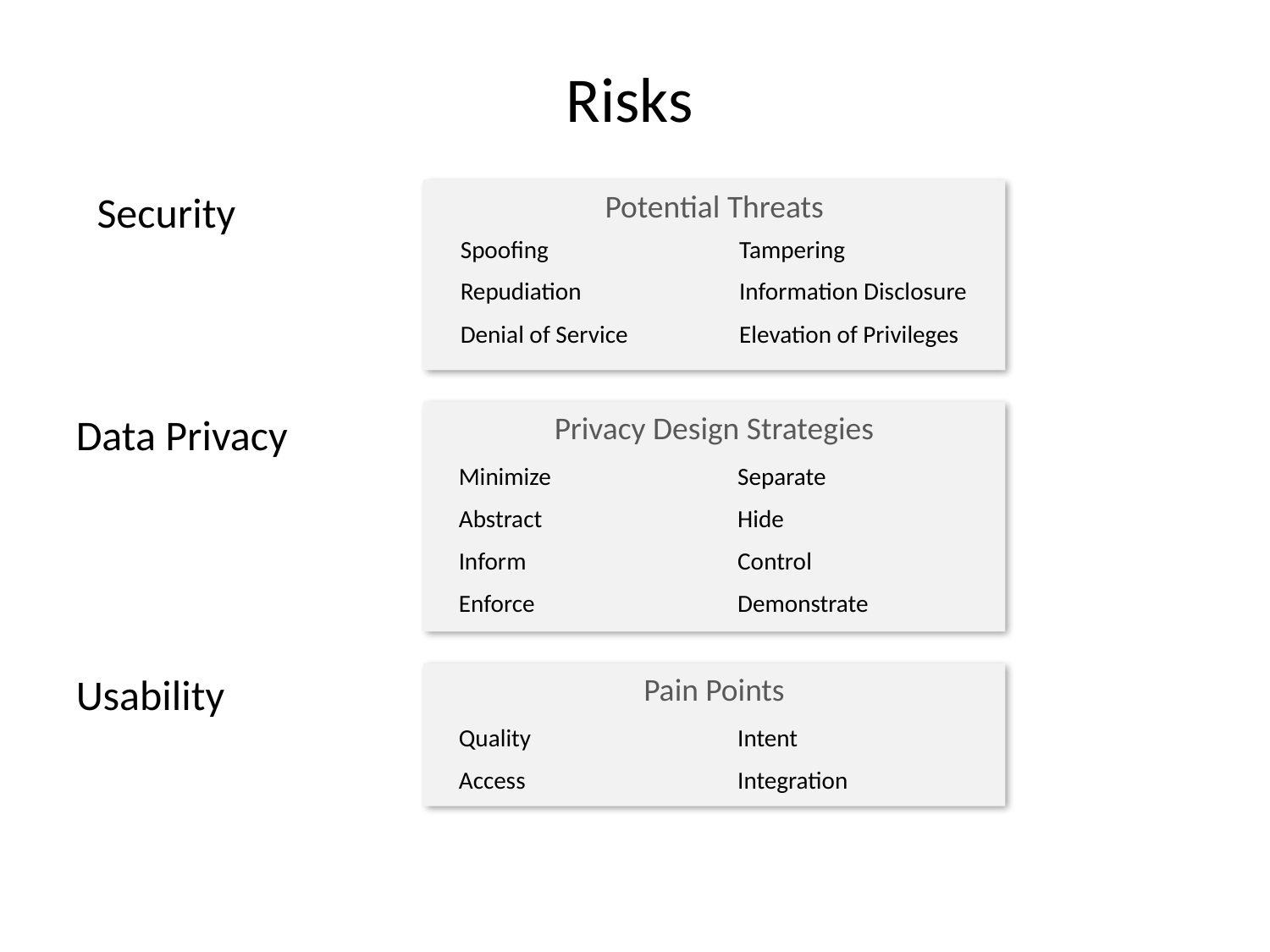

Risks
Security
Potential Threats

| Spoofing | Tampering |
| --- | --- |
| Repudiation | Information Disclosure |
| Denial of Service | Elevation of Privileges |
Data Privacy
Privacy Design Strategies

| Minimize | Separate |
| --- | --- |
| Abstract | Hide |
| Inform | Control |
| Enforce | Demonstrate |
Usability
Pain Points

| Quality | Intent |
| --- | --- |
| Access | Integration |